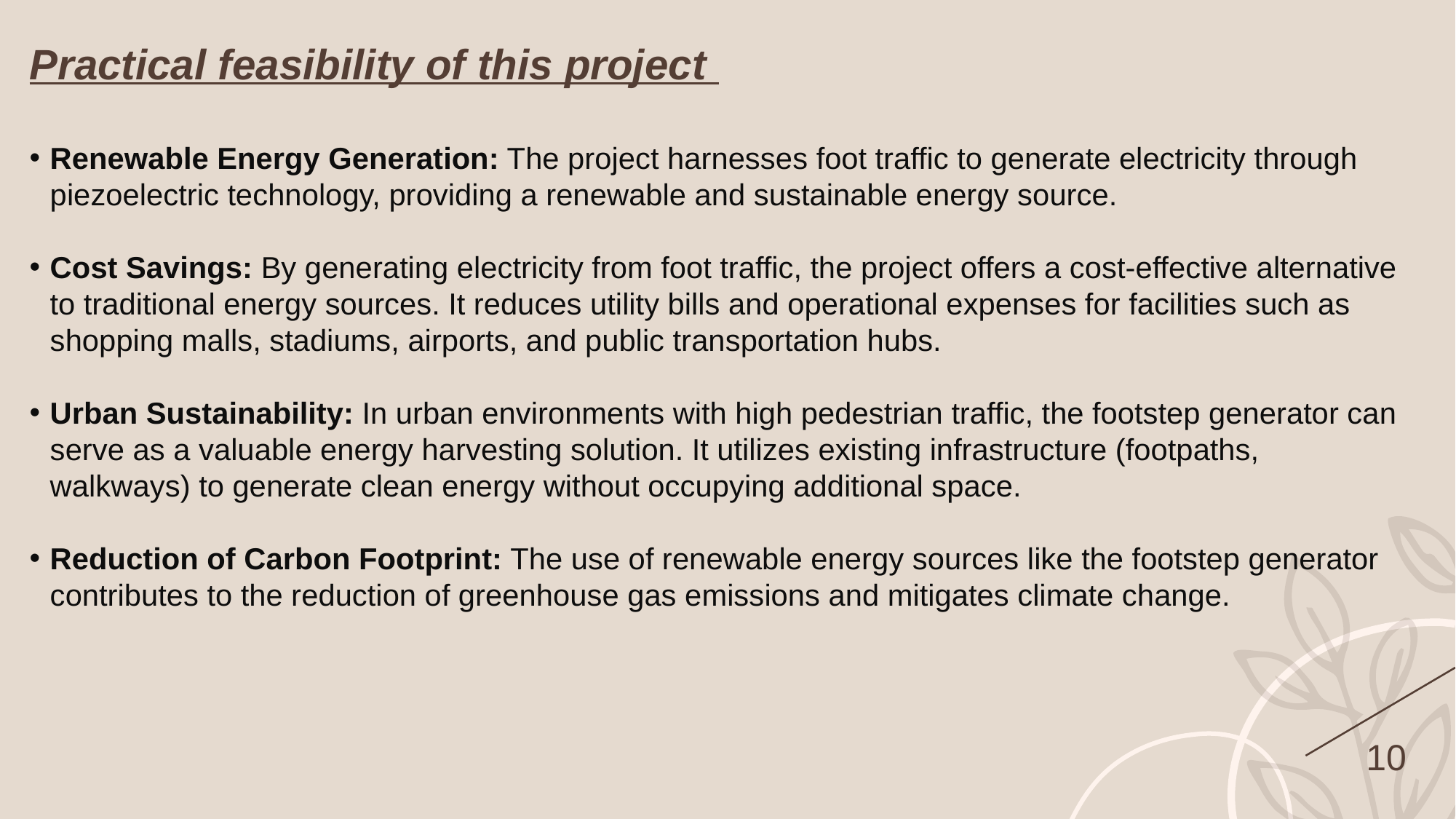

Practical feasibility of this project

Renewable Energy Generation: The project harnesses foot traffic to generate electricity through piezoelectric technology, providing a renewable and sustainable energy source.

Cost Savings: By generating electricity from foot traffic, the project offers a cost-effective alternative to traditional energy sources. It reduces utility bills and operational expenses for facilities such as shopping malls, stadiums, airports, and public transportation hubs.

Urban Sustainability: In urban environments with high pedestrian traffic, the footstep generator can serve as a valuable energy harvesting solution. It utilizes existing infrastructure (footpaths, walkways) to generate clean energy without occupying additional space.

Reduction of Carbon Footprint: The use of renewable energy sources like the footstep generator contributes to the reduction of greenhouse gas emissions and mitigates climate change.
10